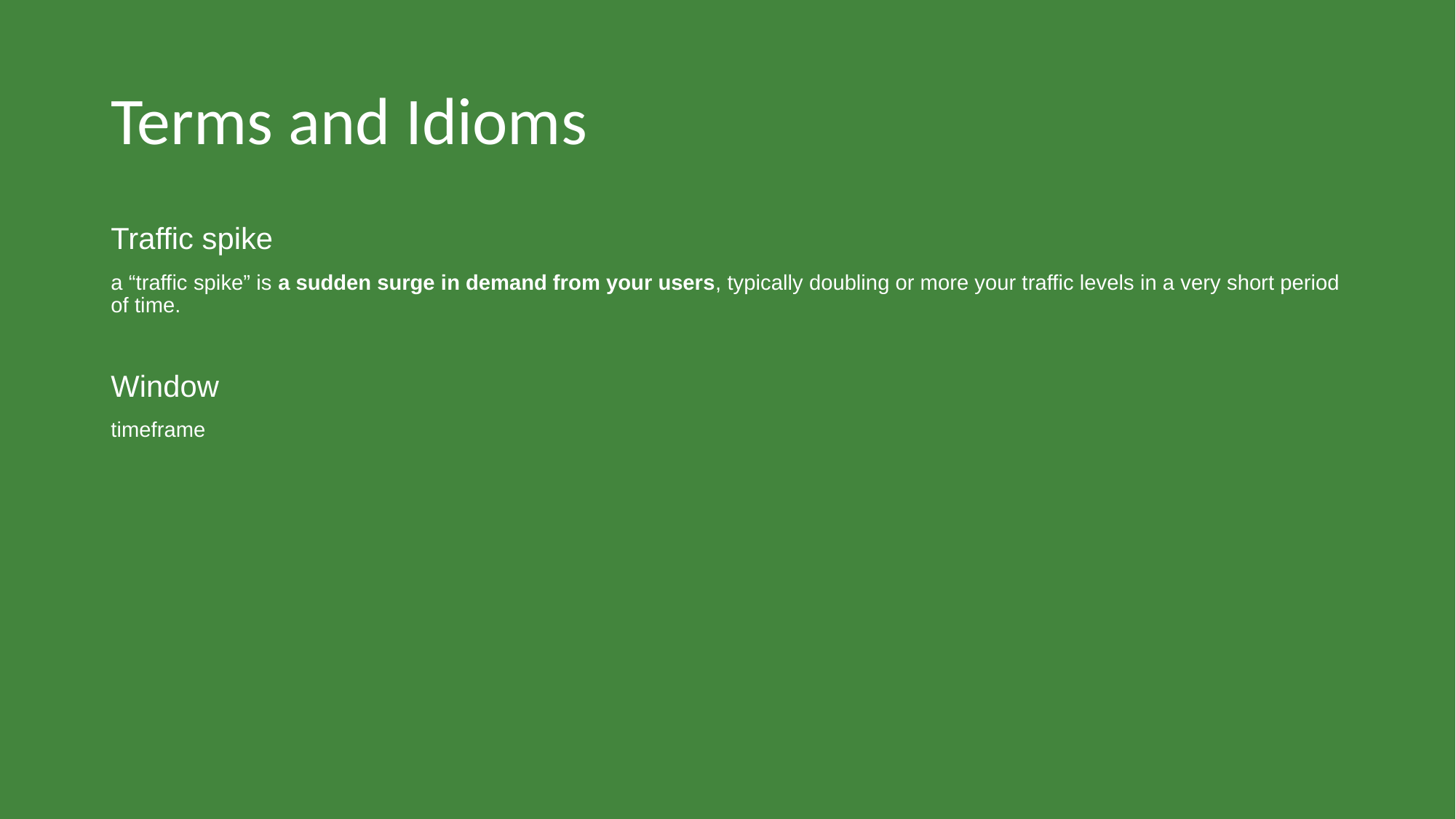

# Terms and Idioms
Traffic spike
a “traffic spike” is a sudden surge in demand from your users, typically doubling or more your traffic levels in a very short period of time.

Window
timeframe